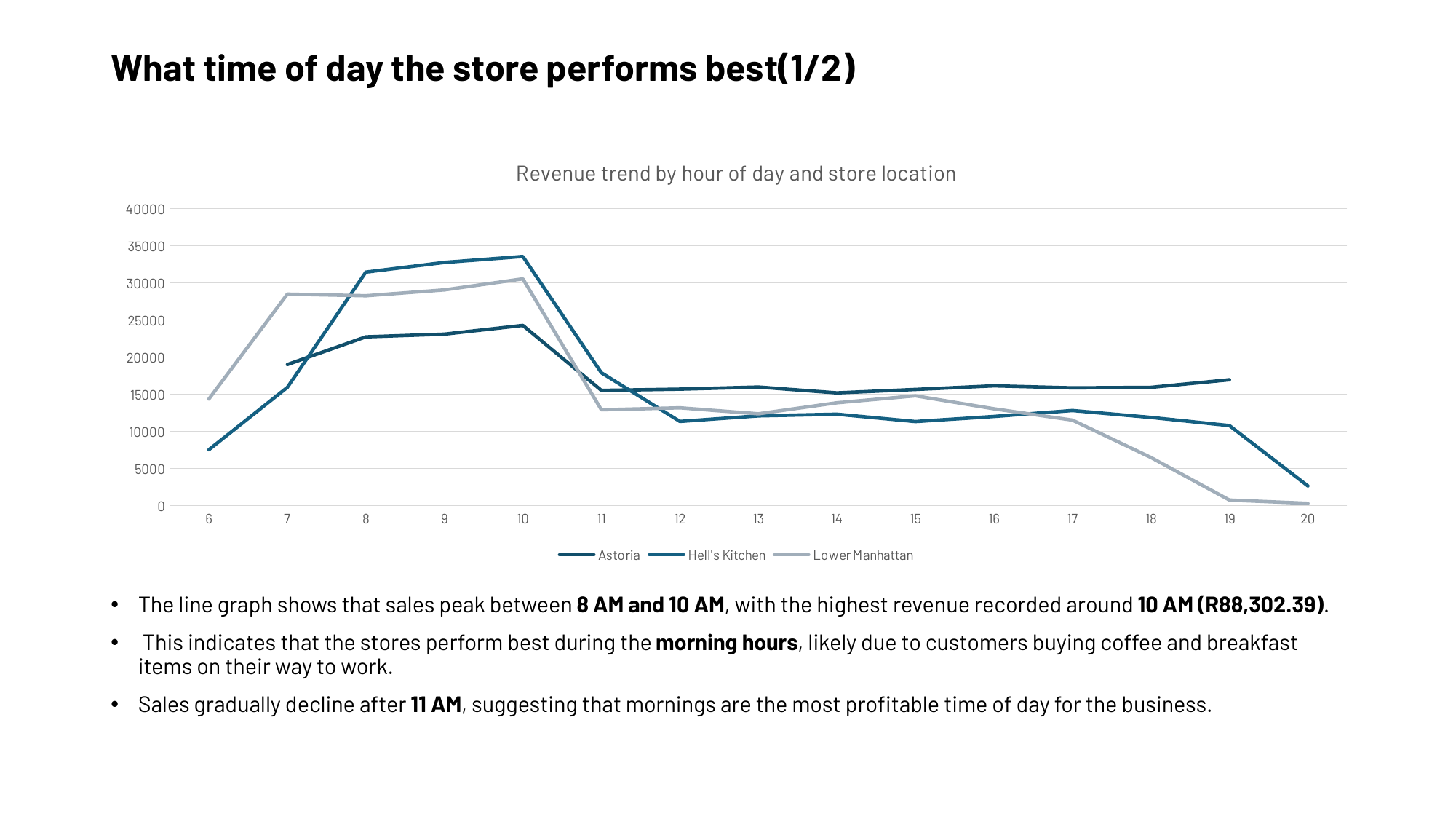

# What time of day the store performs best(1/2)

### Chart: Revenue trend by hour of day and store location

| Category | Astoria | Hell's Kitchen | Lower Manhattan |
|---|---|---|---|
| 6 | None | 7516.17 | 14335.35 |
| 7 | 18979.8 | 15902.7 | 28466.62 |
| 8 | 22712.15 | 31427.14 | 28244.53 |
| 9 | 23080.32 | 32727.44 | 29031.67 |
| 10 | 24252.37 | 33528.56 | 30521.46 |
| 11 | 15498.13 | 17876.04 | 12891.47 |
| 12 | 15665.7 | 11328.4 | 13155.74 |
| 13 | 15947.87 | 12070.1 | 12349.48 |
| 14 | 15164.92 | 12297.5 | 13831.97 |
| 15 | 15624.45 | 11311.25 | 14769.9 |
| 16 | 16110.85 | 11990.48 | 13021.42 |
| 17 | 15839.3 | 12789.5 | 11505.51 |
| 18 | 15910.8 | 11863.21 | 6471.69 |
| 19 | 16925.65 | 10764.26 | 736.67 |
| 20 | None | 2636.37 | 299.27 |
The line graph shows that sales peak between 8 AM and 10 AM, with the highest revenue recorded around 10 AM (R88,302.39).
 This indicates that the stores perform best during the morning hours, likely due to customers buying coffee and breakfast items on their way to work.
Sales gradually decline after 11 AM, suggesting that mornings are the most profitable time of day for the business.